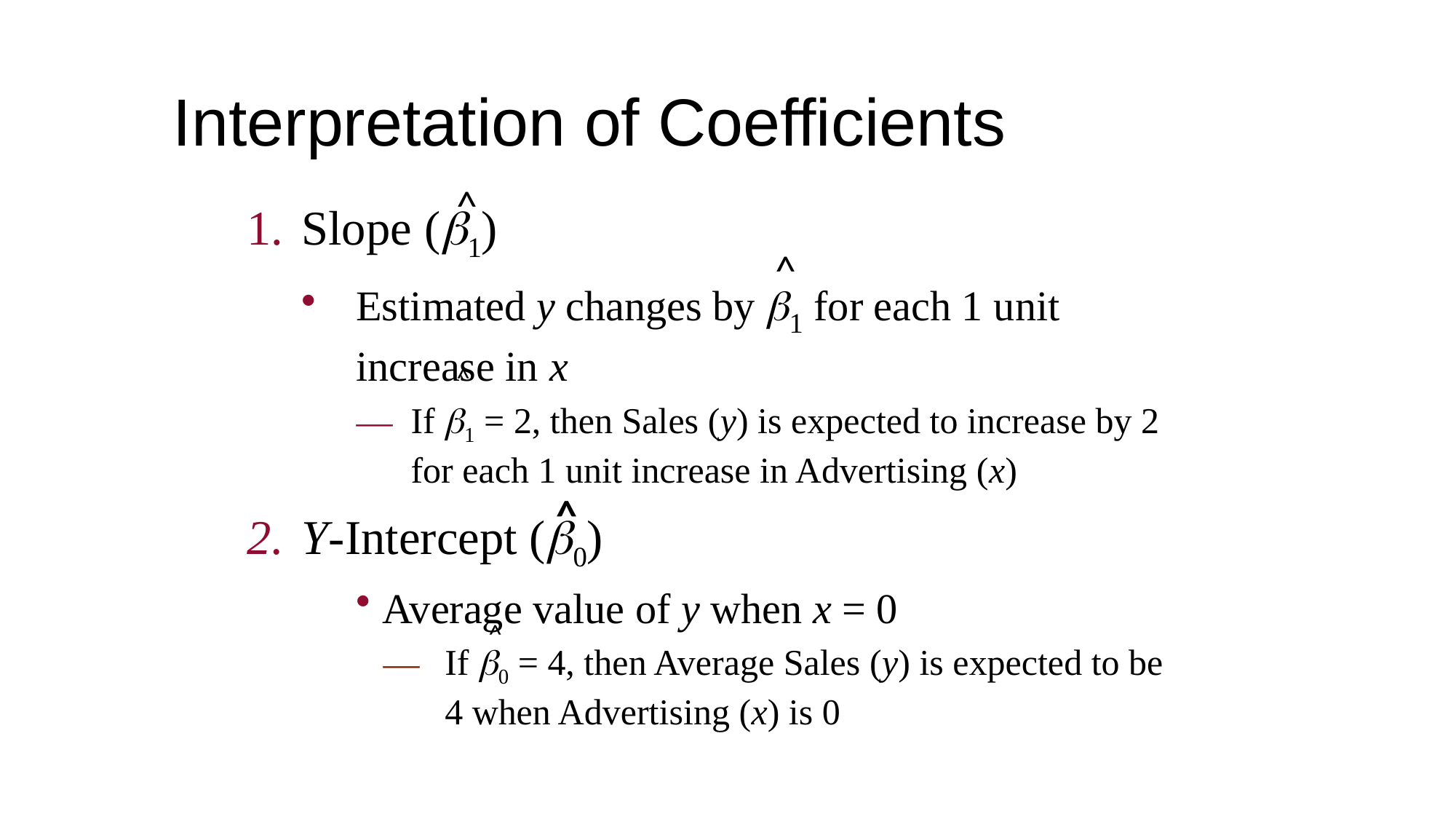

# Interpretation of Coefficients
^
Slope (β1)
Estimated y changes by β1 for each 1 unit increase in x
If β1 = 2, then Sales (y) is expected to increase by 2 for each 1 unit increase in Advertising (x)
^
^
^
Y-Intercept (β0)
 Average value of y when x = 0
If β0 = 4, then Average Sales (y) is expected to be 4 when Advertising (x) is 0

^